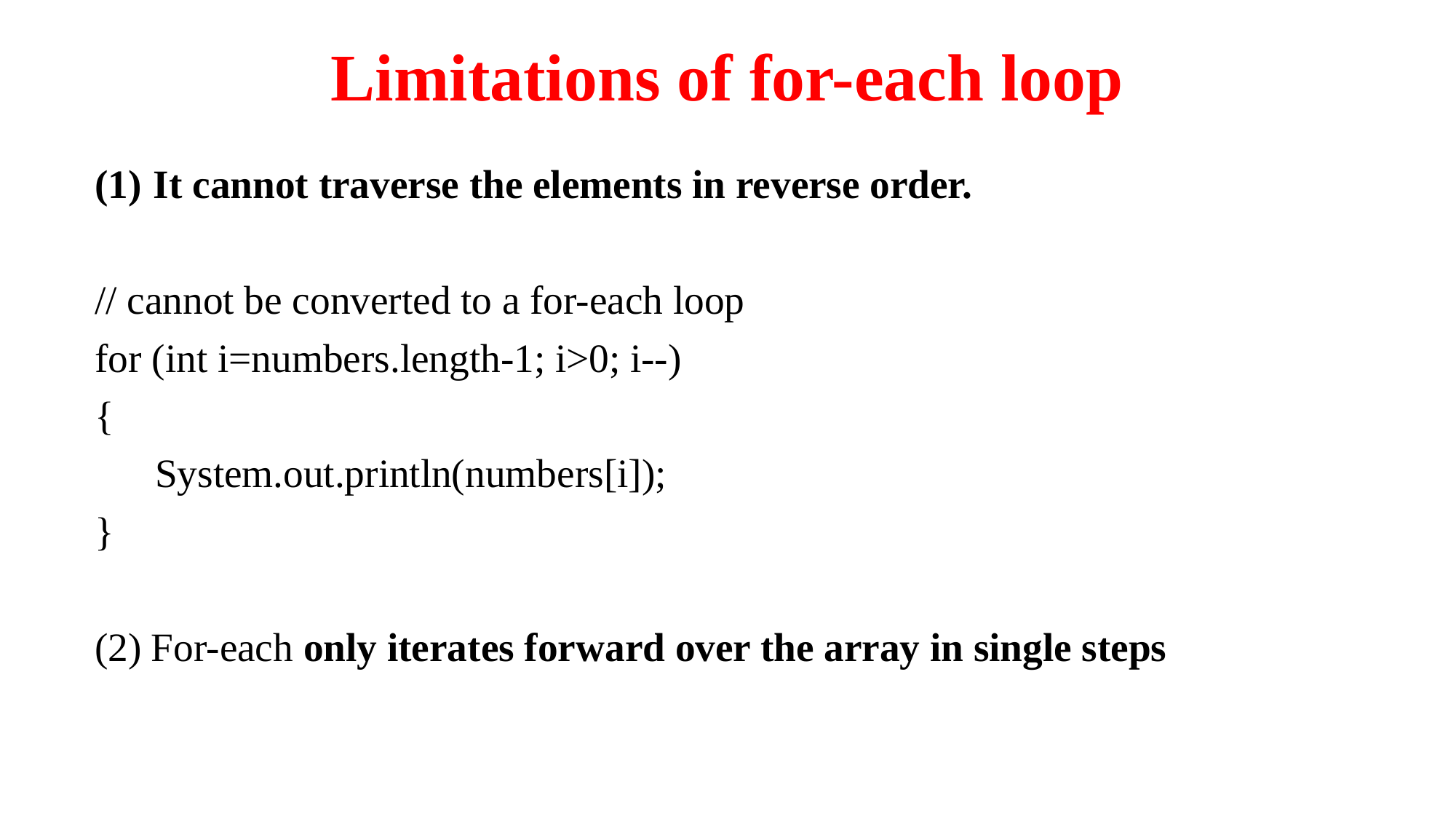

# Limitations of for-each loop
It cannot traverse the elements in reverse order.

// cannot be converted to a for-each loop
for (int i=numbers.length-1; i>0; i--)
{
      System.out.println(numbers[i]);
}

(2) For-each only iterates forward over the array in single steps